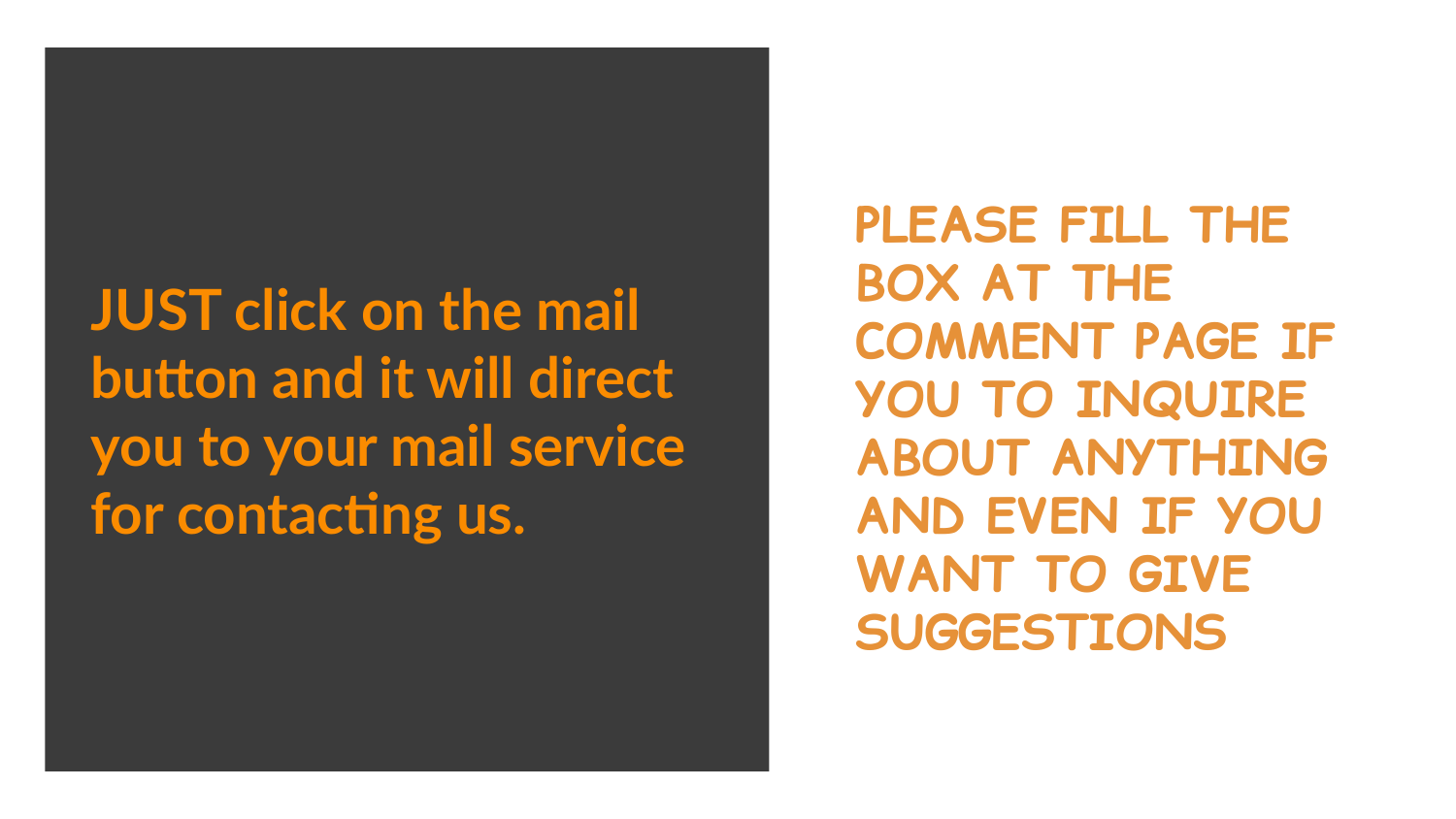

JUST click on the mail button and it will direct you to your mail service for contacting us.
PLEASE FILL THE BOX AT THE COMMENT PAGE IF YOU TO INQUIRE ABOUT ANYTHING AND EVEN IF YOU WANT TO GIVE SUGGESTIONS